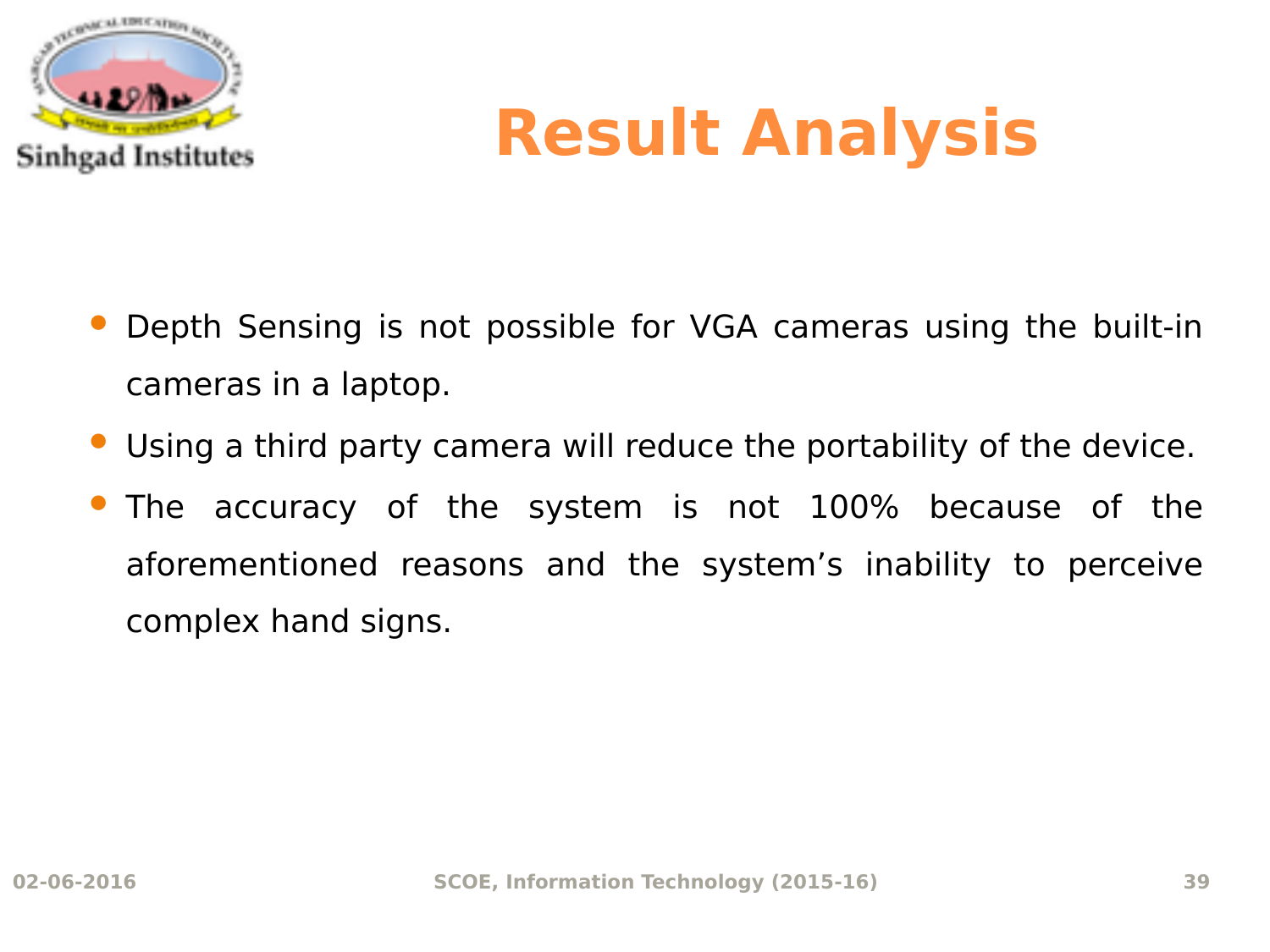

# Result Analysis
Depth Sensing is not possible for VGA cameras using the built-in cameras in a laptop.
Using a third party camera will reduce the portability of the device.
The accuracy of the system is not 100% because of the aforementioned reasons and the system’s inability to perceive complex hand signs.
02-06-2016
SCOE, Information Technology (2015-16)
39